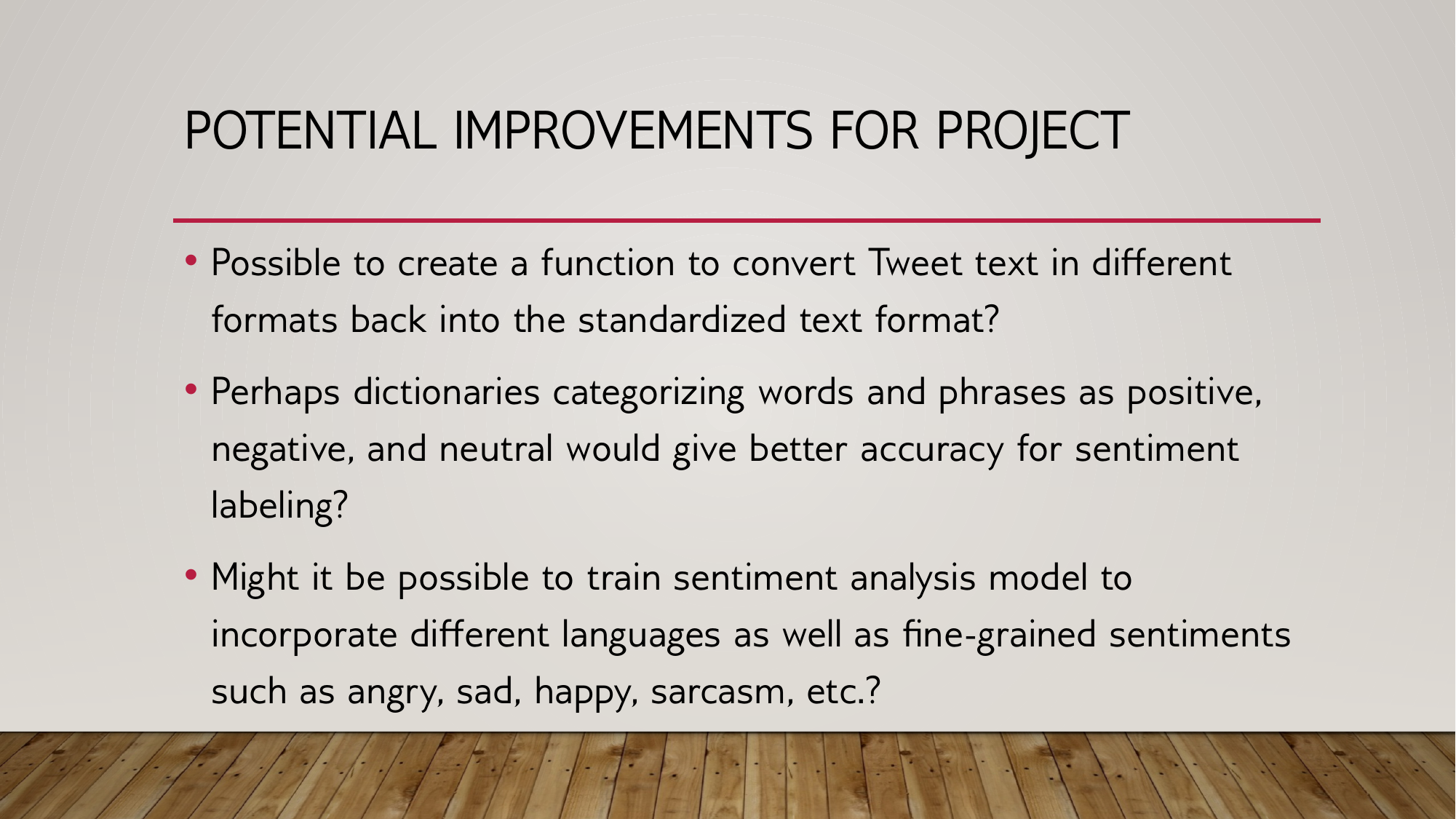

# Potential Improvements for Project
Possible to create a function to convert Tweet text in different formats back into the standardized text format?
Perhaps dictionaries categorizing words and phrases as positive, negative, and neutral would give better accuracy for sentiment labeling?
Might it be possible to train sentiment analysis model to incorporate different languages as well as fine-grained sentiments such as angry, sad, happy, sarcasm, etc.?